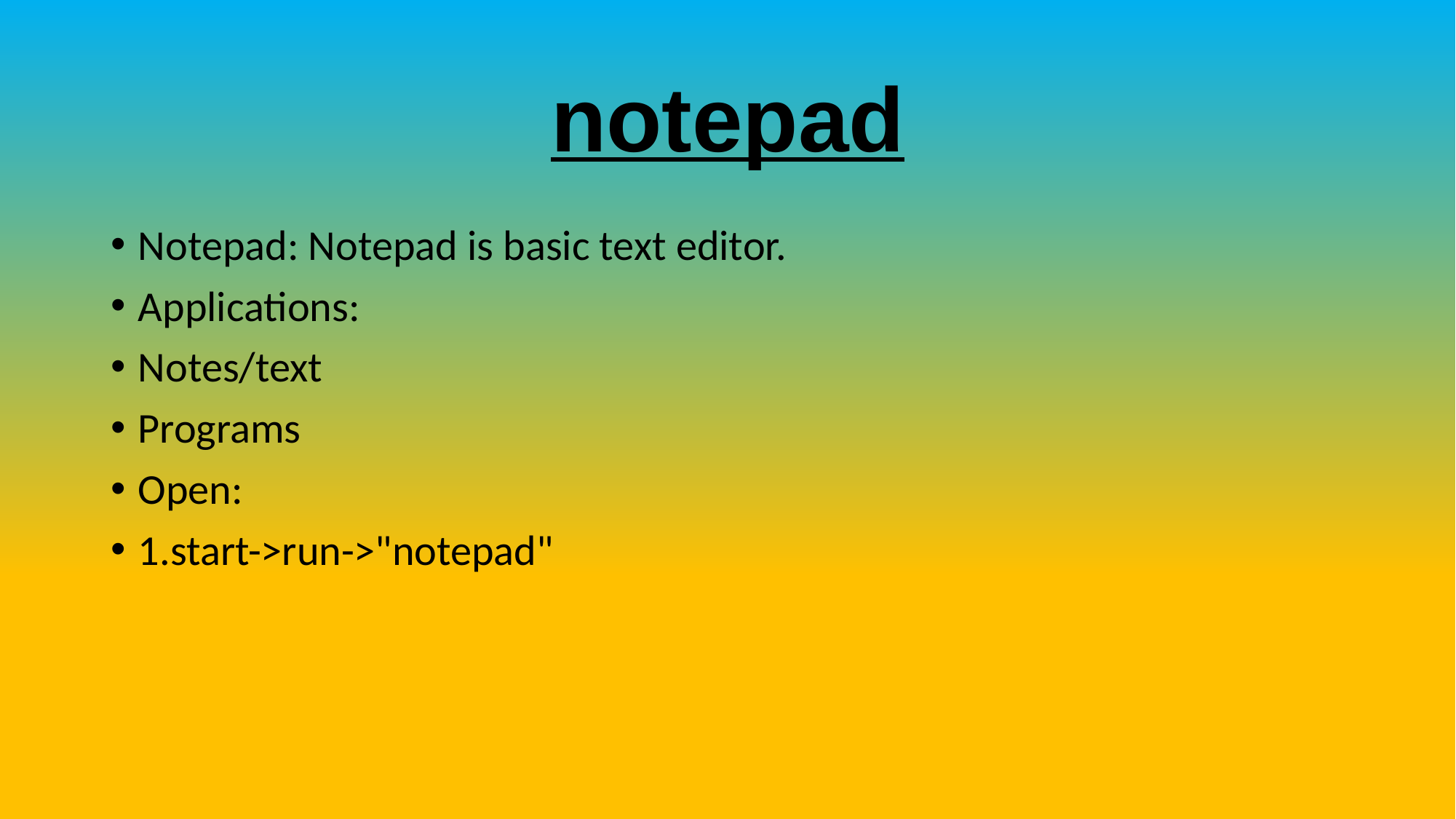

# notepad
Notepad: Notepad is basic text editor.
Applications:
Notes/text
Programs
Open:
1.start->run->"notepad"